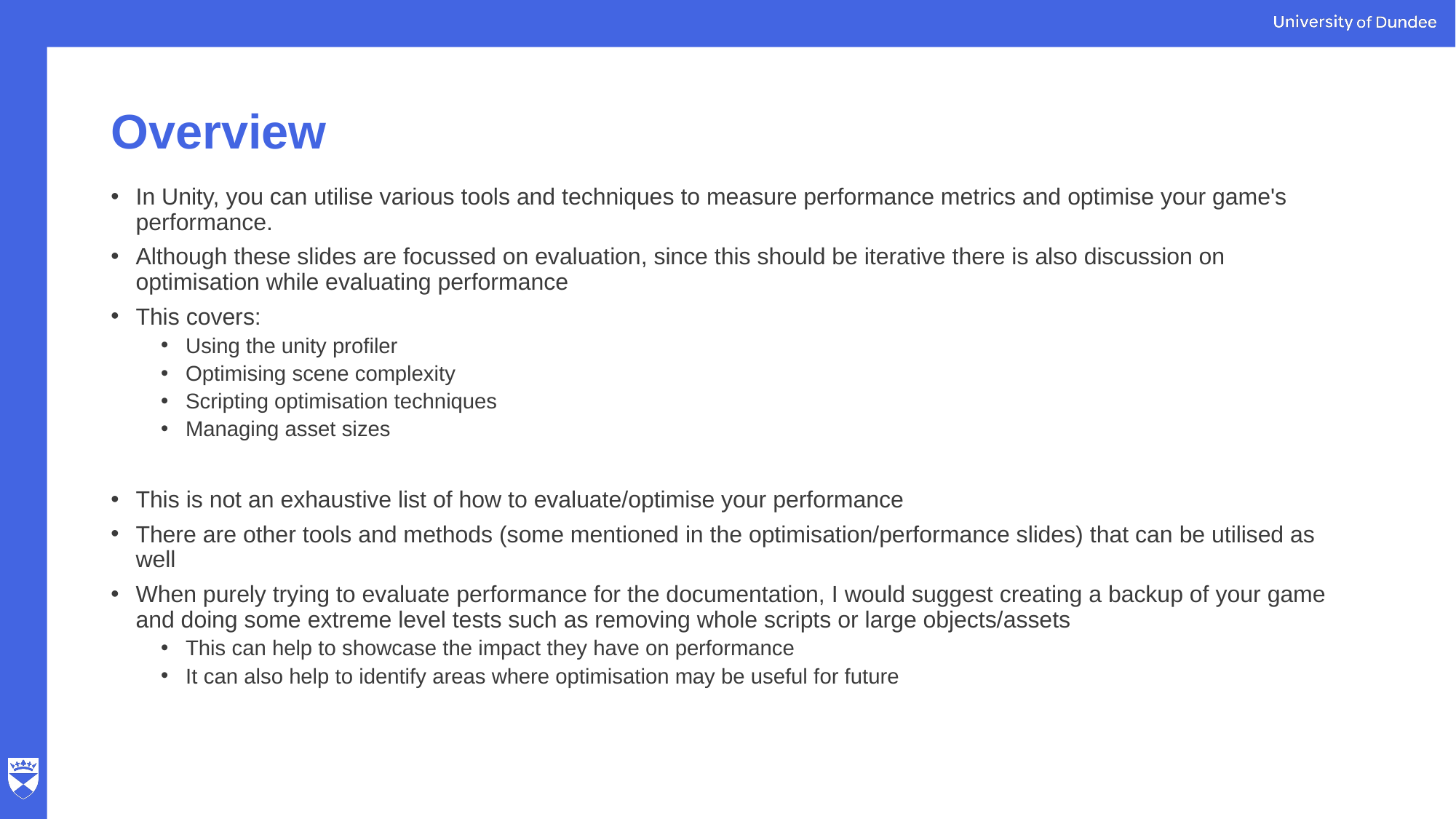

# Overview
In Unity, you can utilise various tools and techniques to measure performance metrics and optimise your game's performance.
Although these slides are focussed on evaluation, since this should be iterative there is also discussion on optimisation while evaluating performance
This covers:
Using the unity profiler
Optimising scene complexity
Scripting optimisation techniques
Managing asset sizes

This is not an exhaustive list of how to evaluate/optimise your performance
There are other tools and methods (some mentioned in the optimisation/performance slides) that can be utilised as well
When purely trying to evaluate performance for the documentation, I would suggest creating a backup of your game and doing some extreme level tests such as removing whole scripts or large objects/assets
This can help to showcase the impact they have on performance
It can also help to identify areas where optimisation may be useful for future